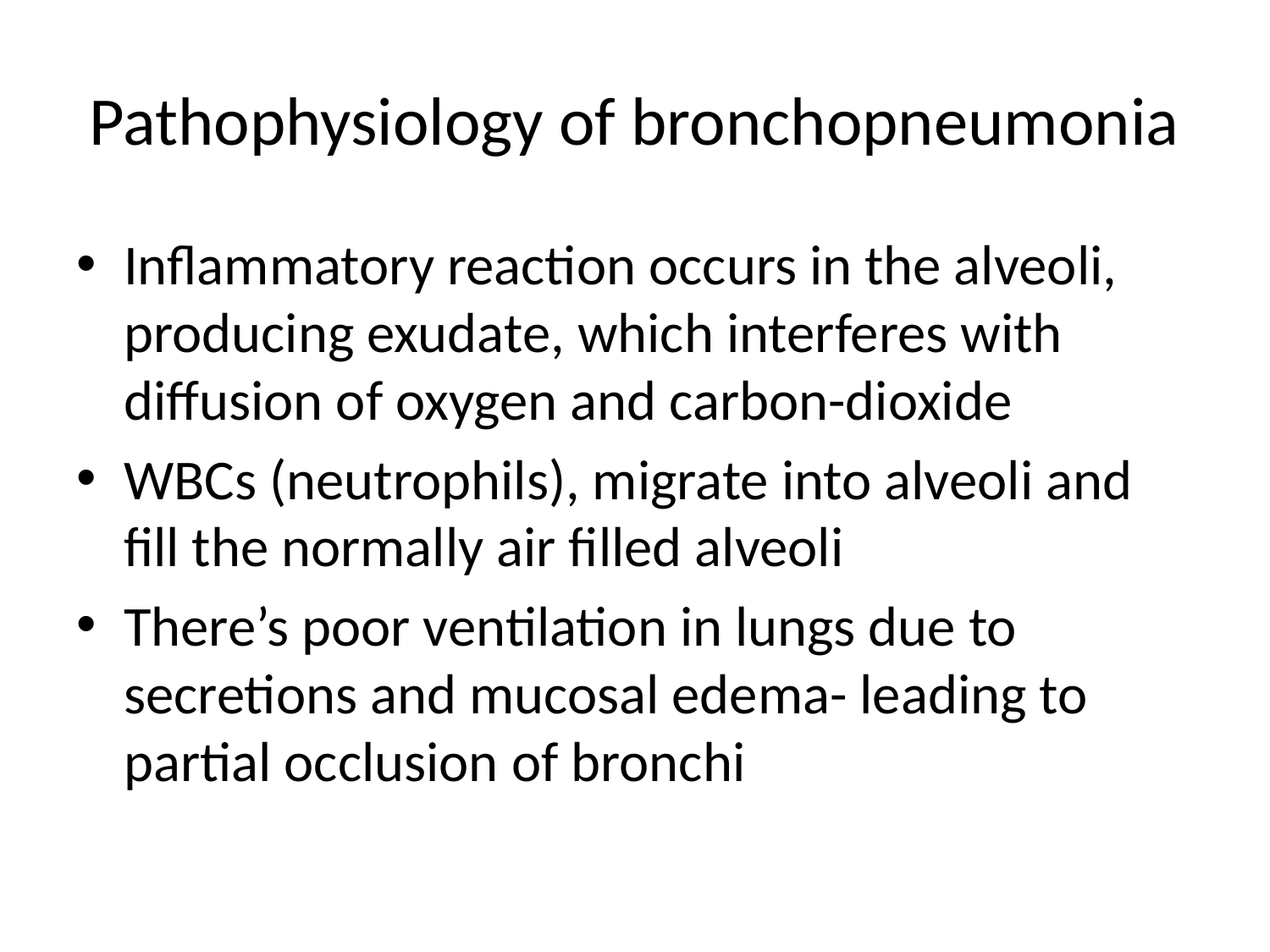

# Pathophysiology of bronchopneumonia
Inflammatory reaction occurs in the alveoli, producing exudate, which interferes with diffusion of oxygen and carbon-dioxide
WBCs (neutrophils), migrate into alveoli and fill the normally air filled alveoli
There’s poor ventilation in lungs due to secretions and mucosal edema- leading to partial occlusion of bronchi